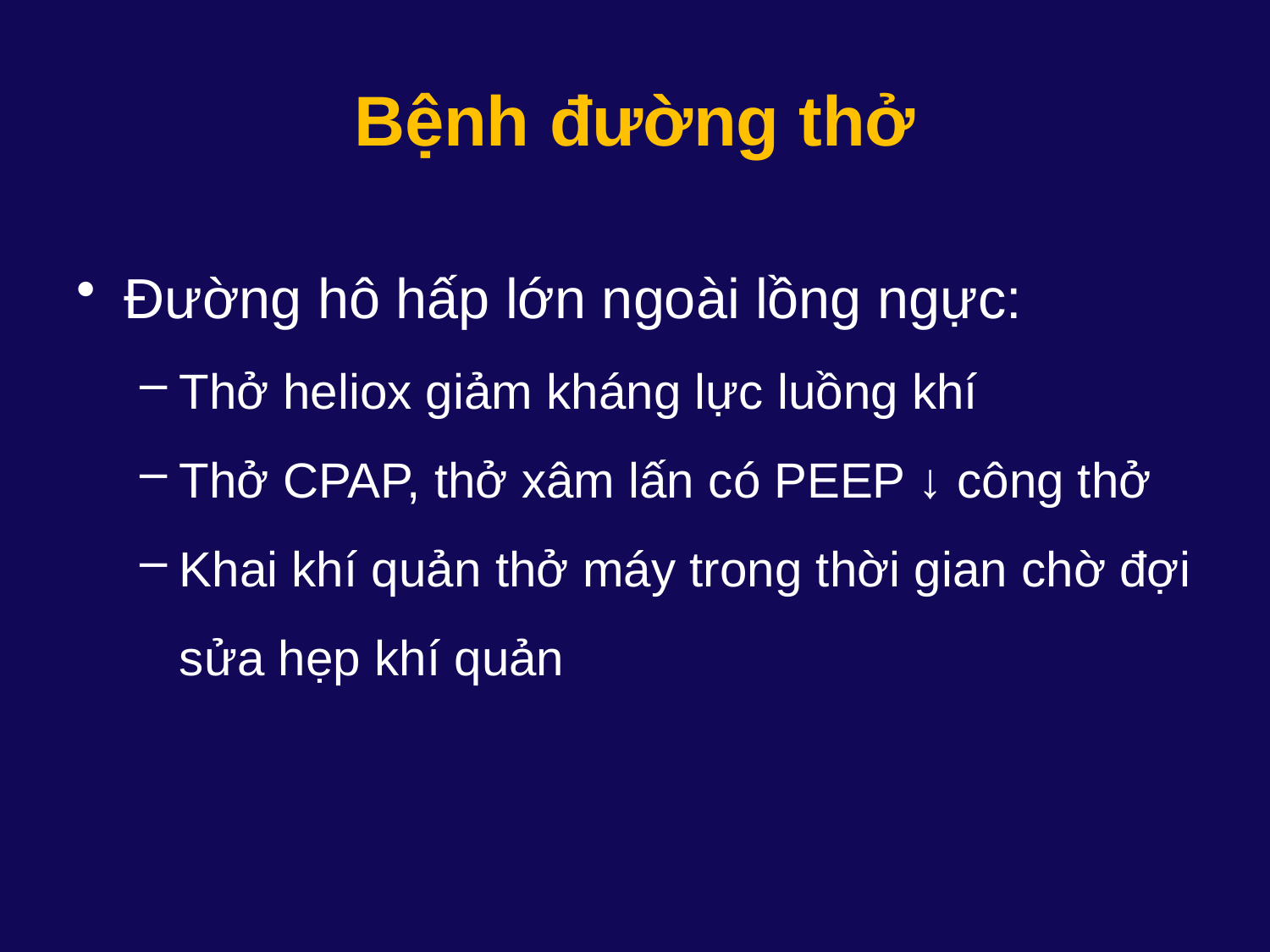

# Bệnh đường thở
Đường hô hấp lớn ngoài lồng ngực:
Thở heliox giảm kháng lực luồng khí
Thở CPAP, thở xâm lấn có PEEP ↓ công thở
Khai khí quản thở máy trong thời gian chờ đợi sửa hẹp khí quản